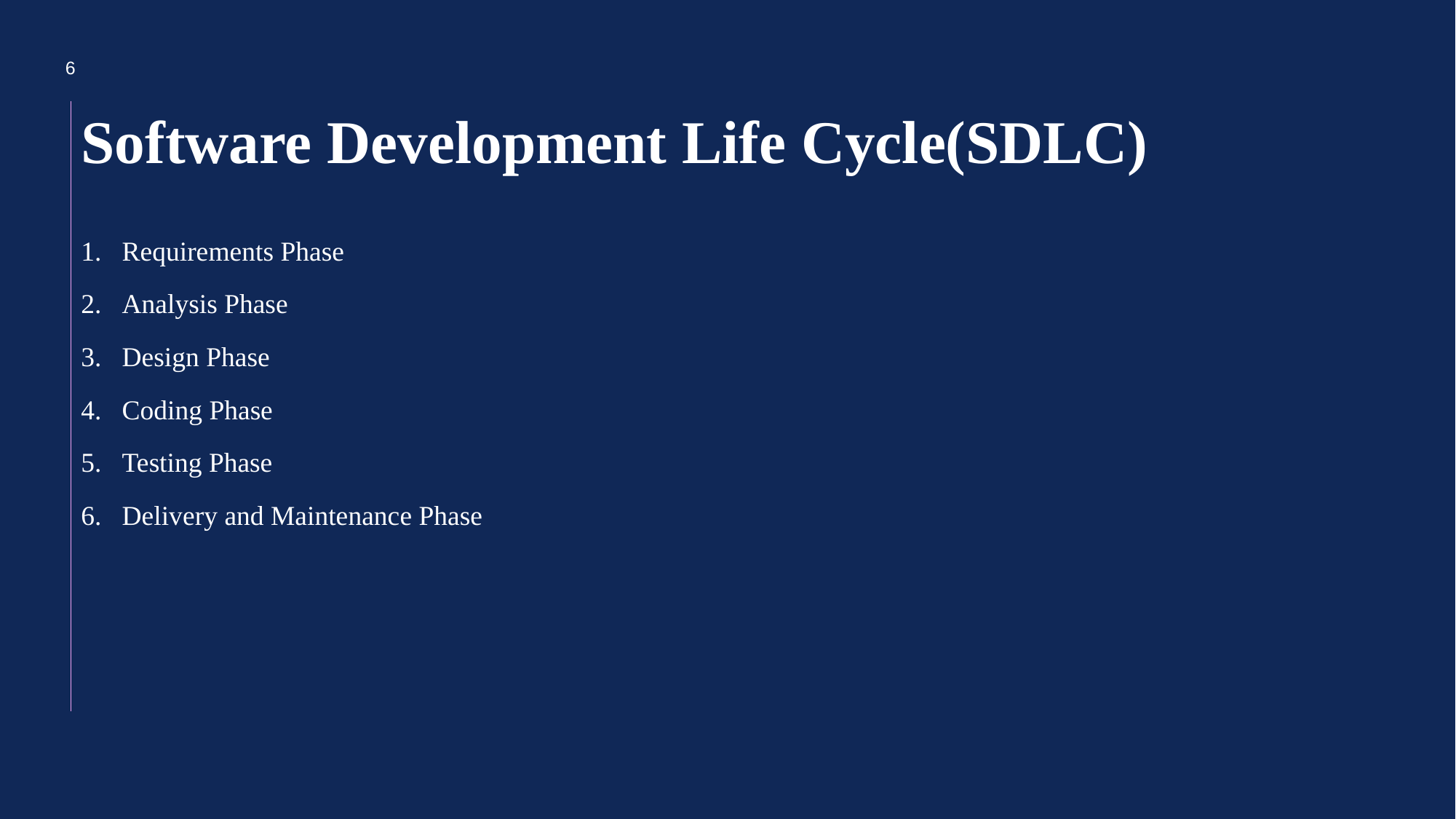

6
Software Development Life Cycle(SDLC)

Requirements Phase
Analysis Phase
Design Phase
Coding Phase
Testing Phase
Delivery and Maintenance Phase